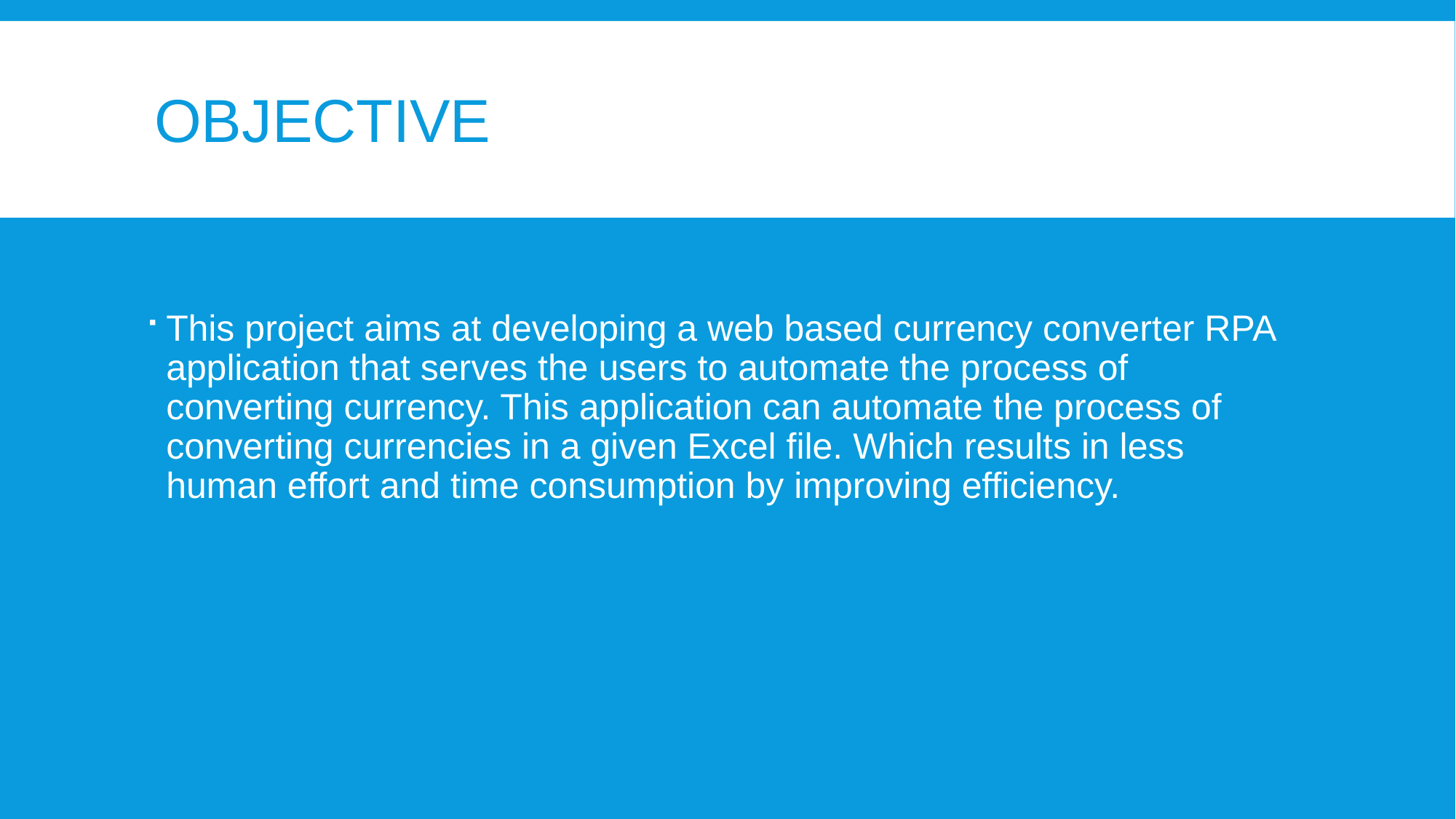

# oBJECTIVE
This project aims at developing a web based currency converter RPA application that serves the users to automate the process of converting currency. This application can automate the process of converting currencies in a given Excel file. Which results in less human effort and time consumption by improving efficiency.